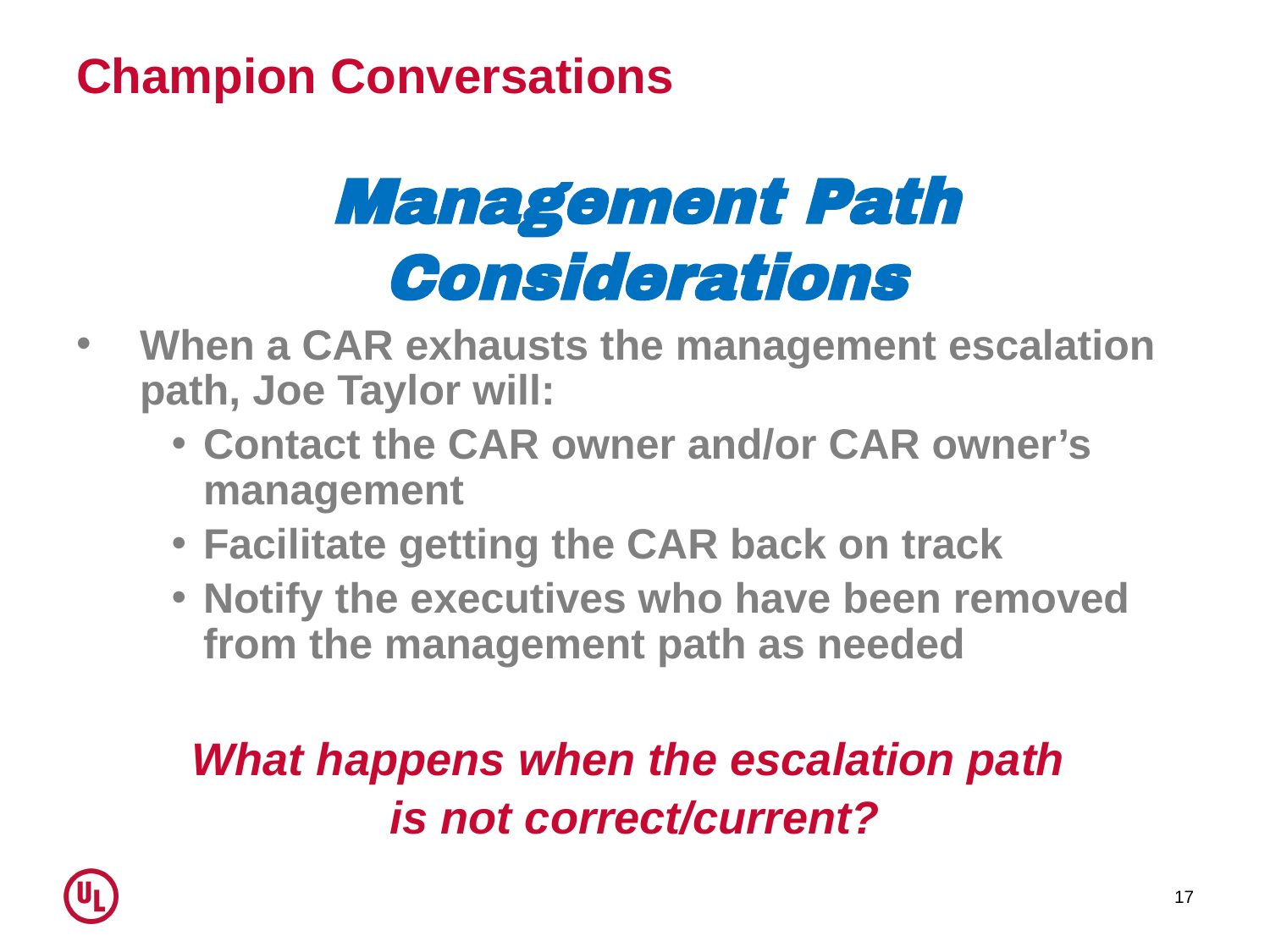

# Champion Conversations
Management Path
Considerations
When a CAR exhausts the management escalation path, Joe Taylor will:
Contact the CAR owner and/or CAR owner’s management
Facilitate getting the CAR back on track
Notify the executives who have been removed from the management path as needed

What happens when the escalation path
is not correct/current?

17